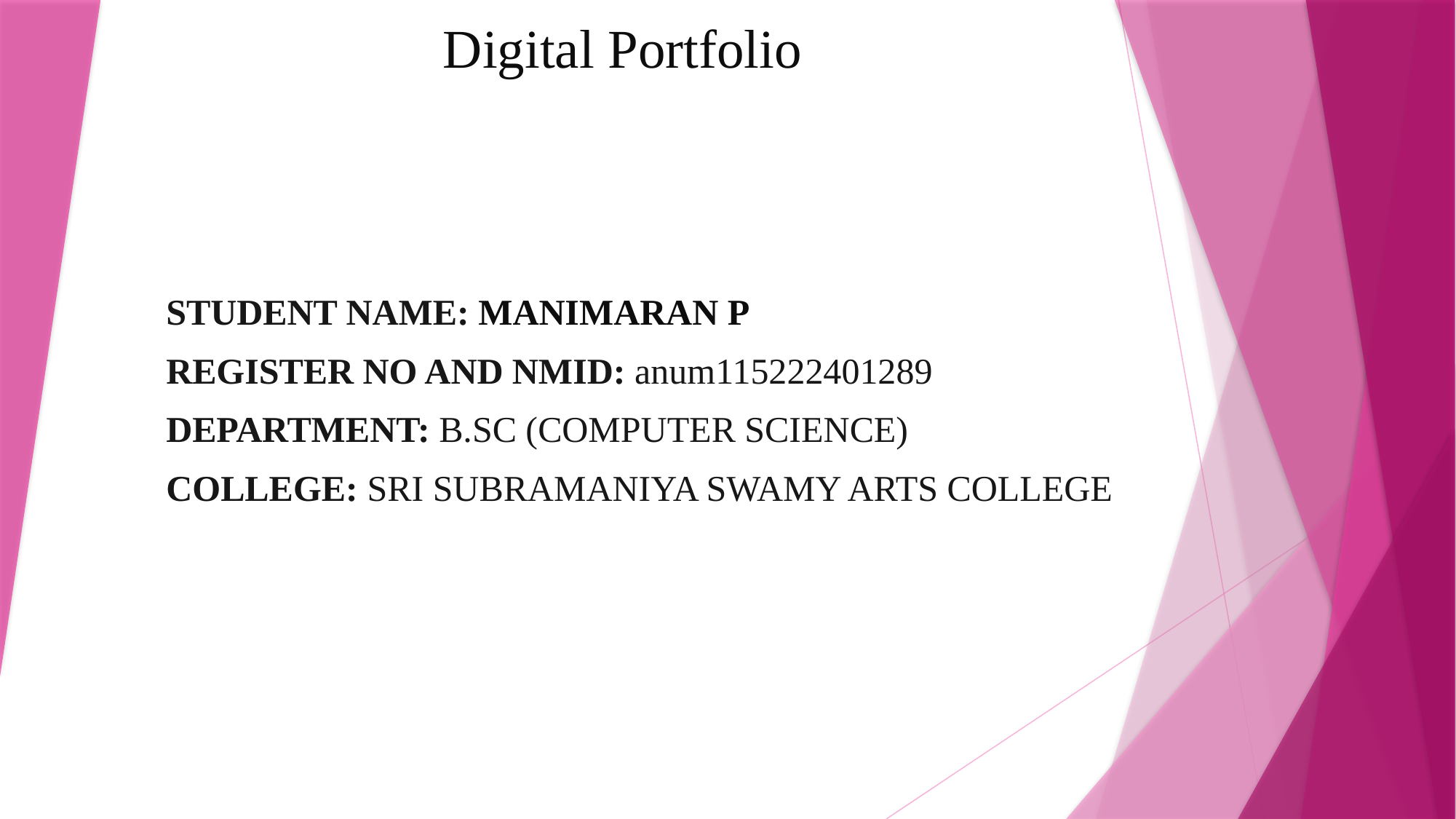

# Digital Portfolio

STUDENT NAME: MANIMARAN P
REGISTER NO AND NMID: anum115222401289
DEPARTMENT: B.SC (COMPUTER SCIENCE)
COLLEGE: SRI SUBRAMANIYA SWAMY ARTS COLLEGE